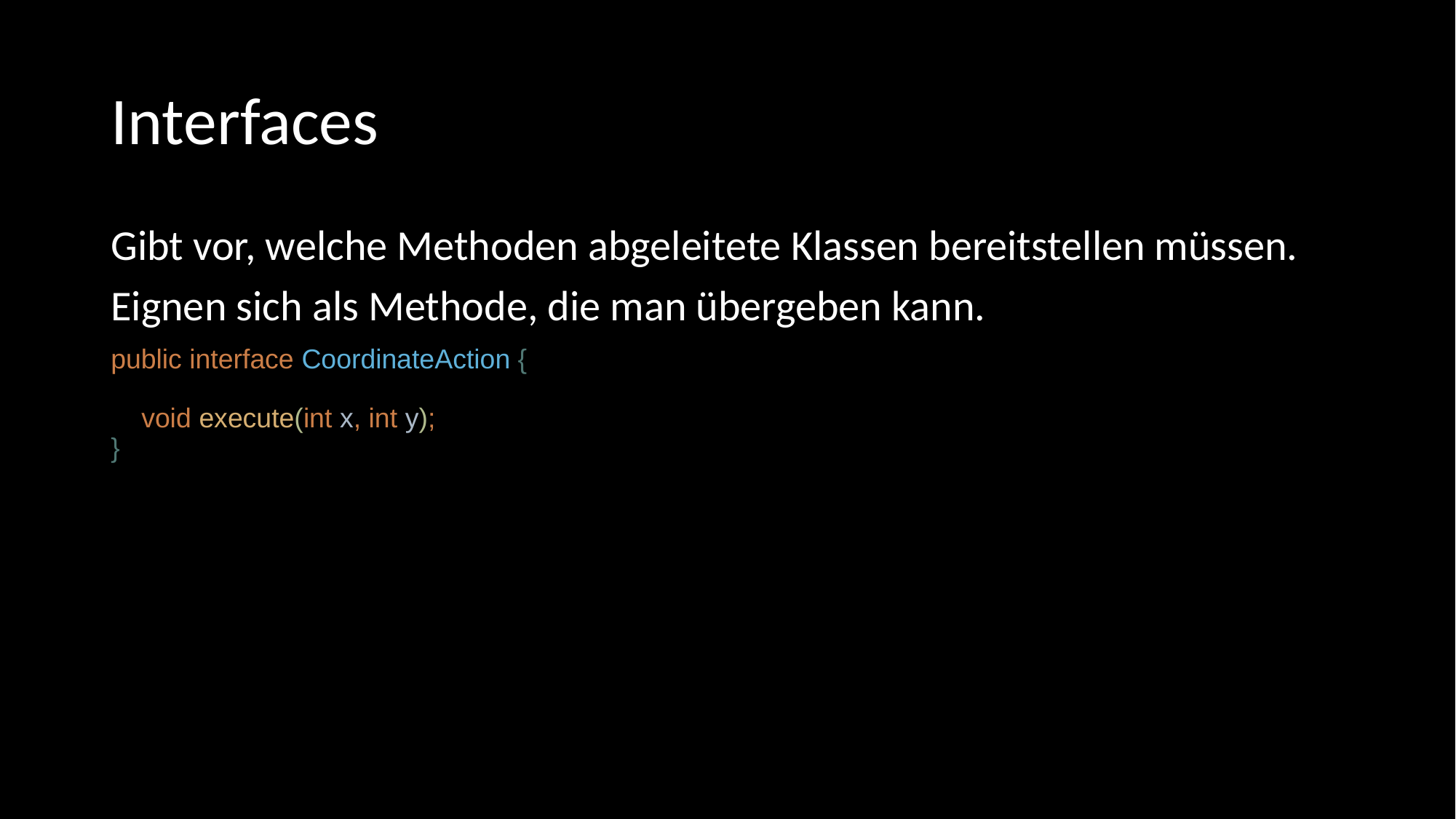

# Interfaces
Gibt vor, welche Methoden abgeleitete Klassen bereitstellen müssen.
Eignen sich als Methode, die man übergeben kann.
public interface CoordinateAction {
    void execute(int x, int y);
}